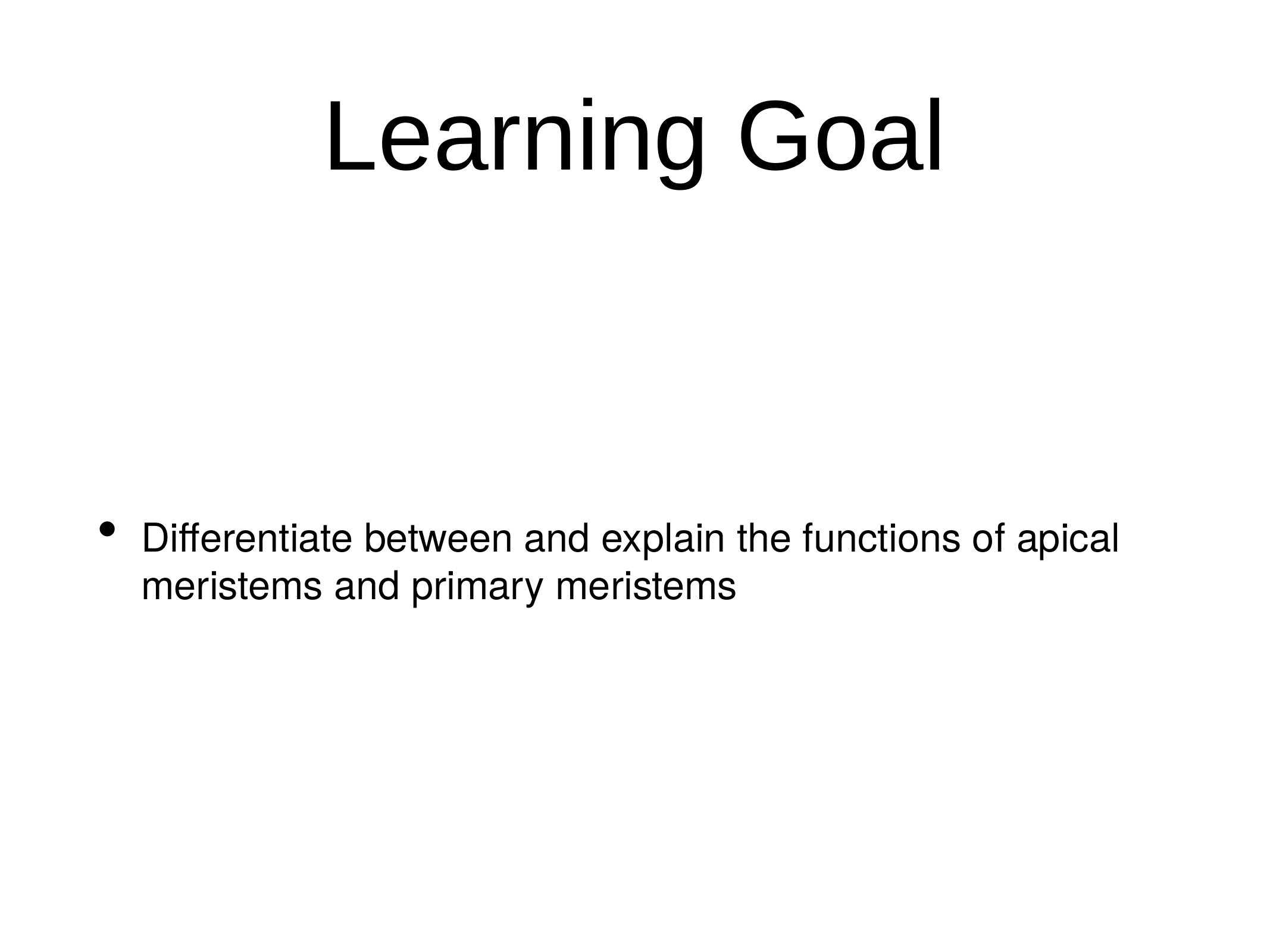

# Learning Goal
Differentiate between and explain the functions of apical meristems and primary meristems